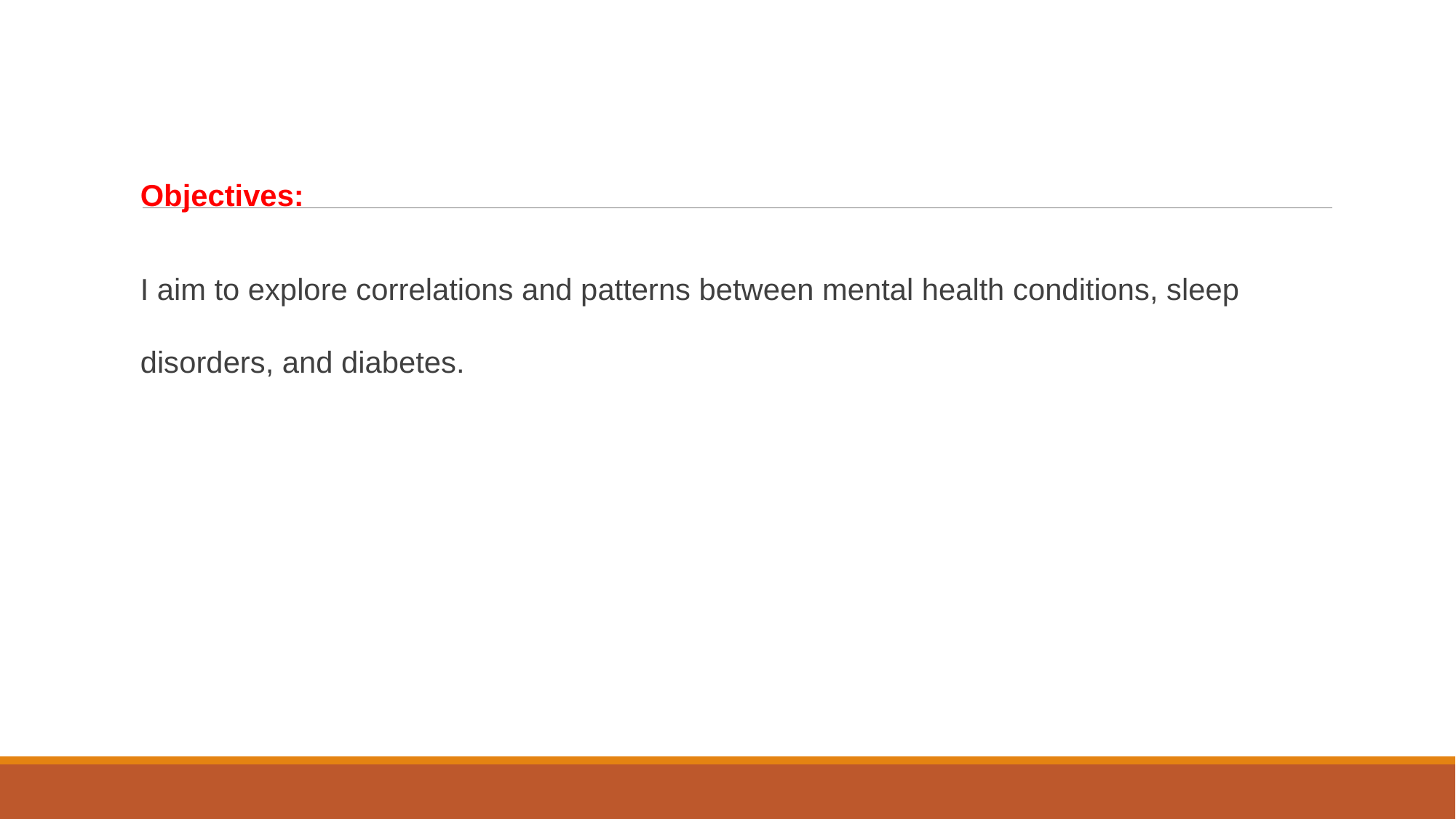

Objectives:
I aim to explore correlations and patterns between mental health conditions, sleep disorders, and diabetes.